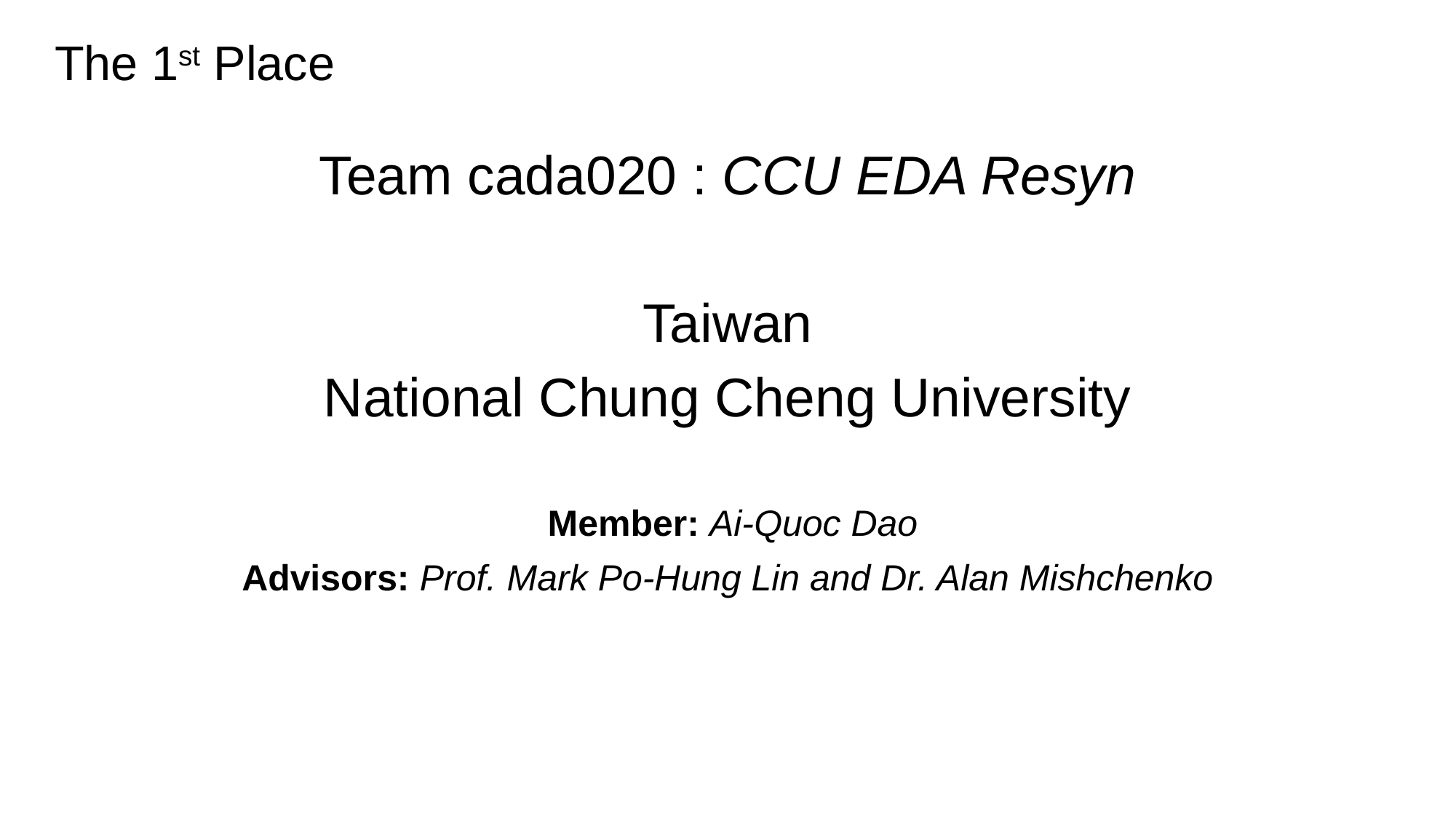

# The 1st Place
Team cada020 : CCU EDA Resyn

Taiwan
National Chung Cheng University

 Member: Ai-Quoc Dao
Advisors: Prof. Mark Po-Hung Lin and Dr. Alan Mishchenko